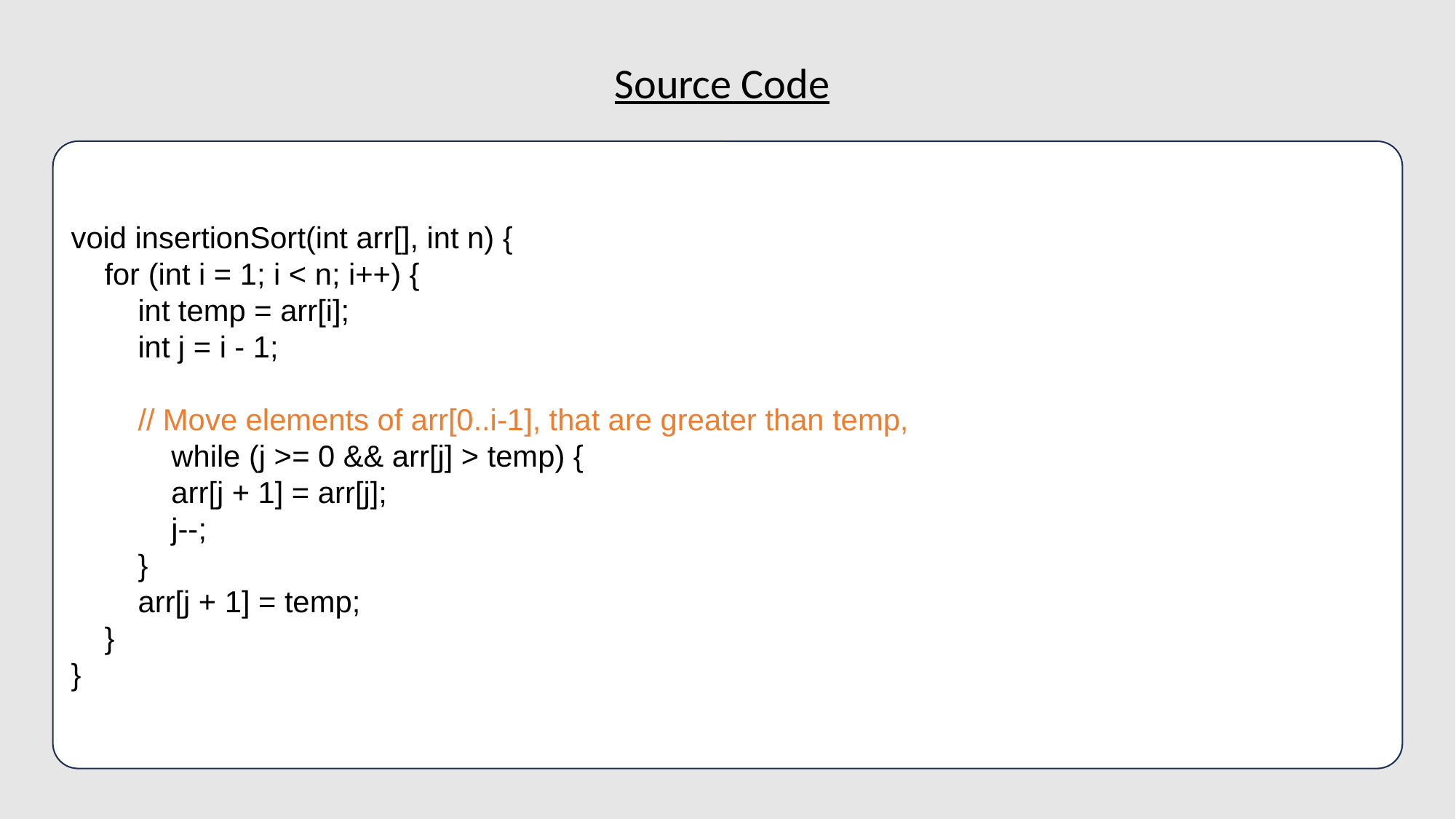

Source Code
void insertionSort(int arr[], int n) {
    for (int i = 1; i < n; i++) {
        int temp = arr[i];
        int j = i - 1;

        // Move elements of arr[0..i-1], that are greater than temp,
            while (j >= 0 && arr[j] > temp) {
            arr[j + 1] = arr[j];
            j--;
        }
        arr[j + 1] = temp;
    }
}